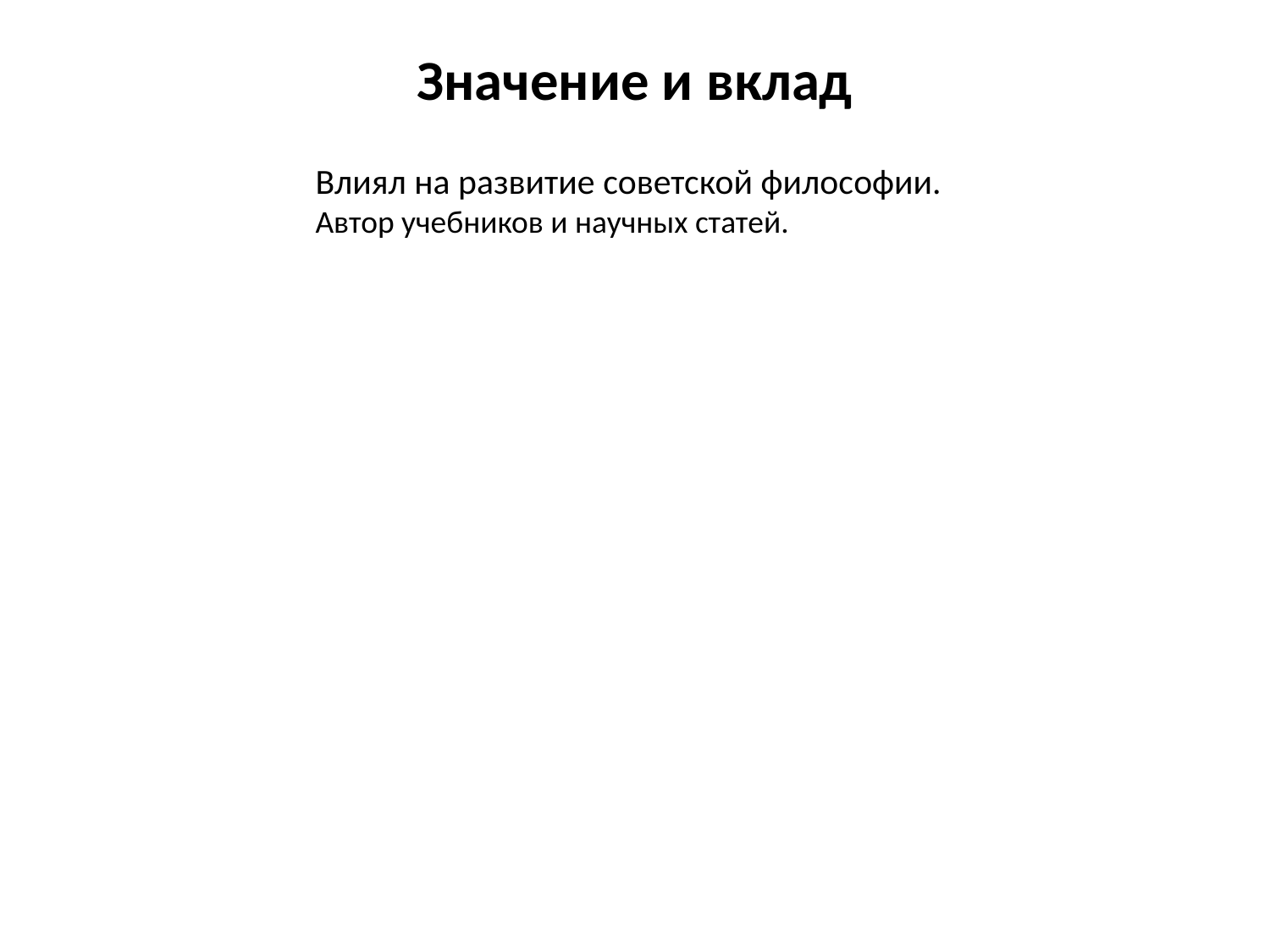

Значение и вклад
#
Влиял на развитие советской философии.
Автор учебников и научных статей.